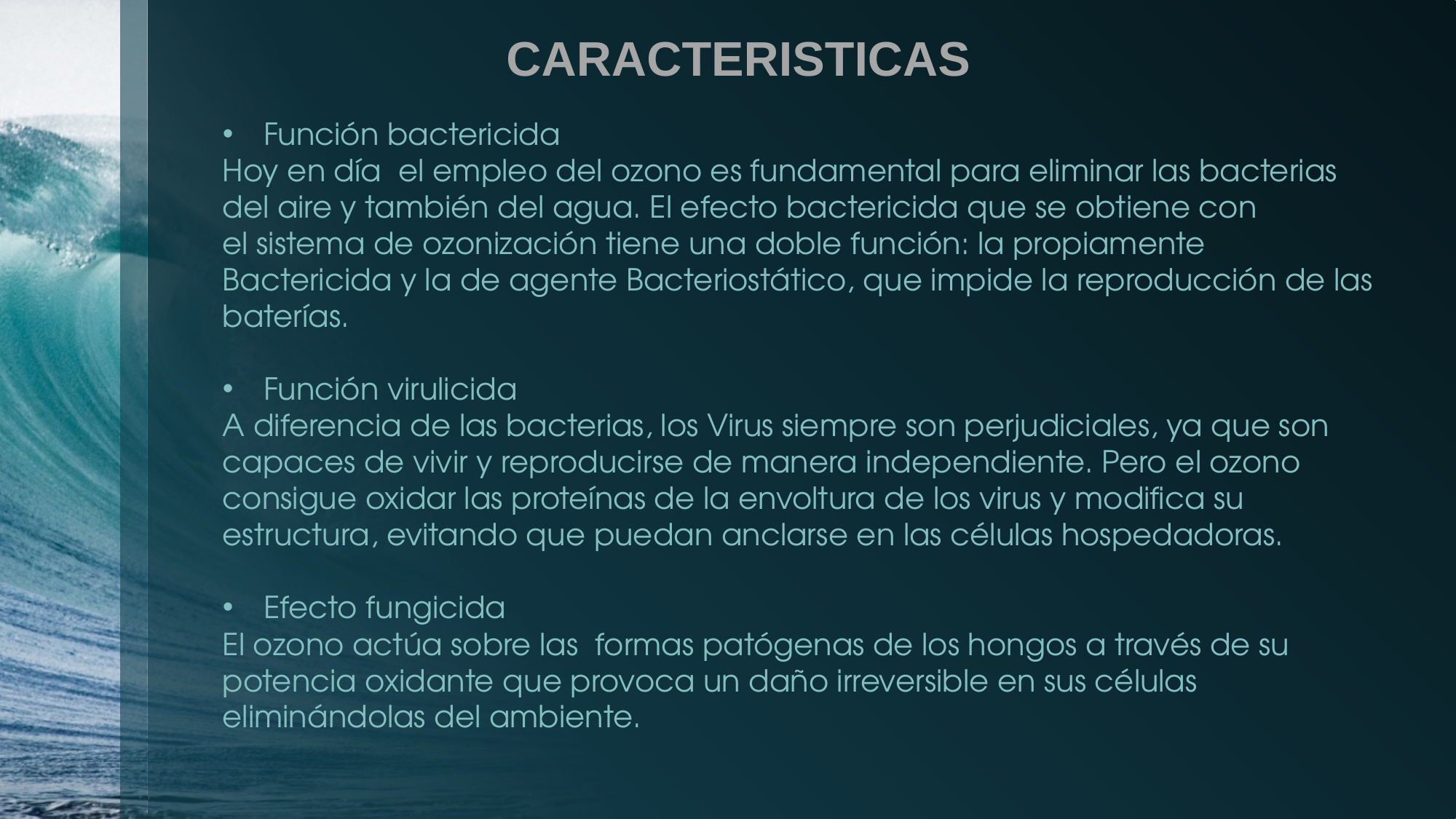

CARACTERISTICAS
Función bactericida
Hoy en día  el empleo del ozono es fundamental para eliminar las bacterias del aire y también del agua. El efecto bactericida que se obtiene con el sistema de ozonización tiene una doble función: la propiamente Bactericida y la de agente Bacteriostático, que impide la reproducción de las baterías.

Función virulicida
A diferencia de las bacterias, los Virus siempre son perjudiciales, ya que son capaces de vivir y reproducirse de manera independiente. Pero el ozono consigue oxidar las proteínas de la envoltura de los virus y modifica su estructura, evitando que puedan anclarse en las células hospedadoras.

Efecto fungicida
El ozono actúa sobre las  formas patógenas de los hongos a través de su potencia oxidante que provoca un daño irreversible en sus células eliminándolas del ambiente.